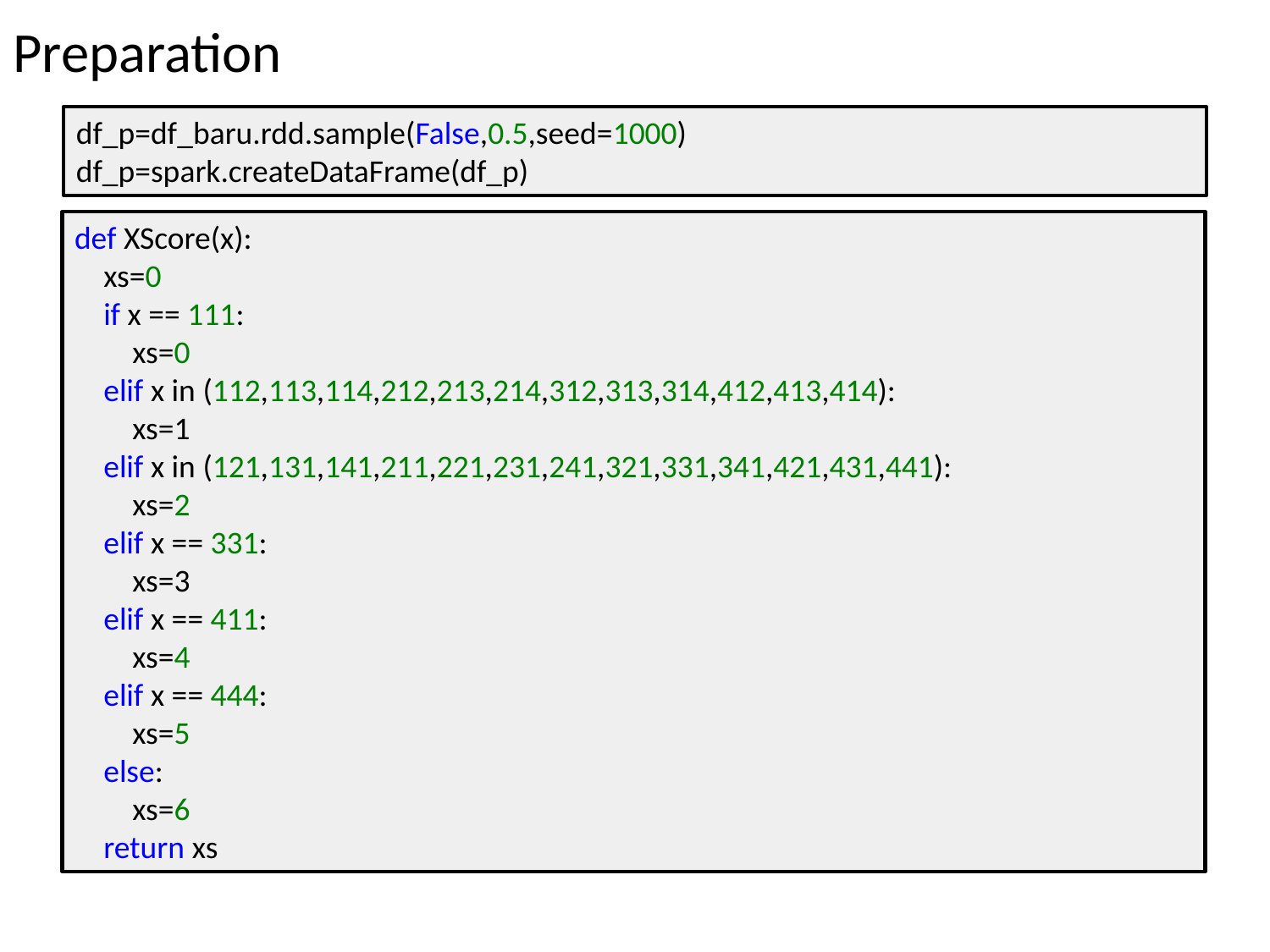

Preparation
df_p=df_baru.rdd.sample(False,0.5,seed=1000)
df_p=spark.createDataFrame(df_p)
def XScore(x):
    xs=0
    if x == 111:
        xs=0
    elif x in (112,113,114,212,213,214,312,313,314,412,413,414):
        xs=1
    elif x in (121,131,141,211,221,231,241,321,331,341,421,431,441):
        xs=2
    elif x == 331:
        xs=3
    elif x == 411:
        xs=4
    elif x == 444:
        xs=5
    else:
        xs=6
    return xs